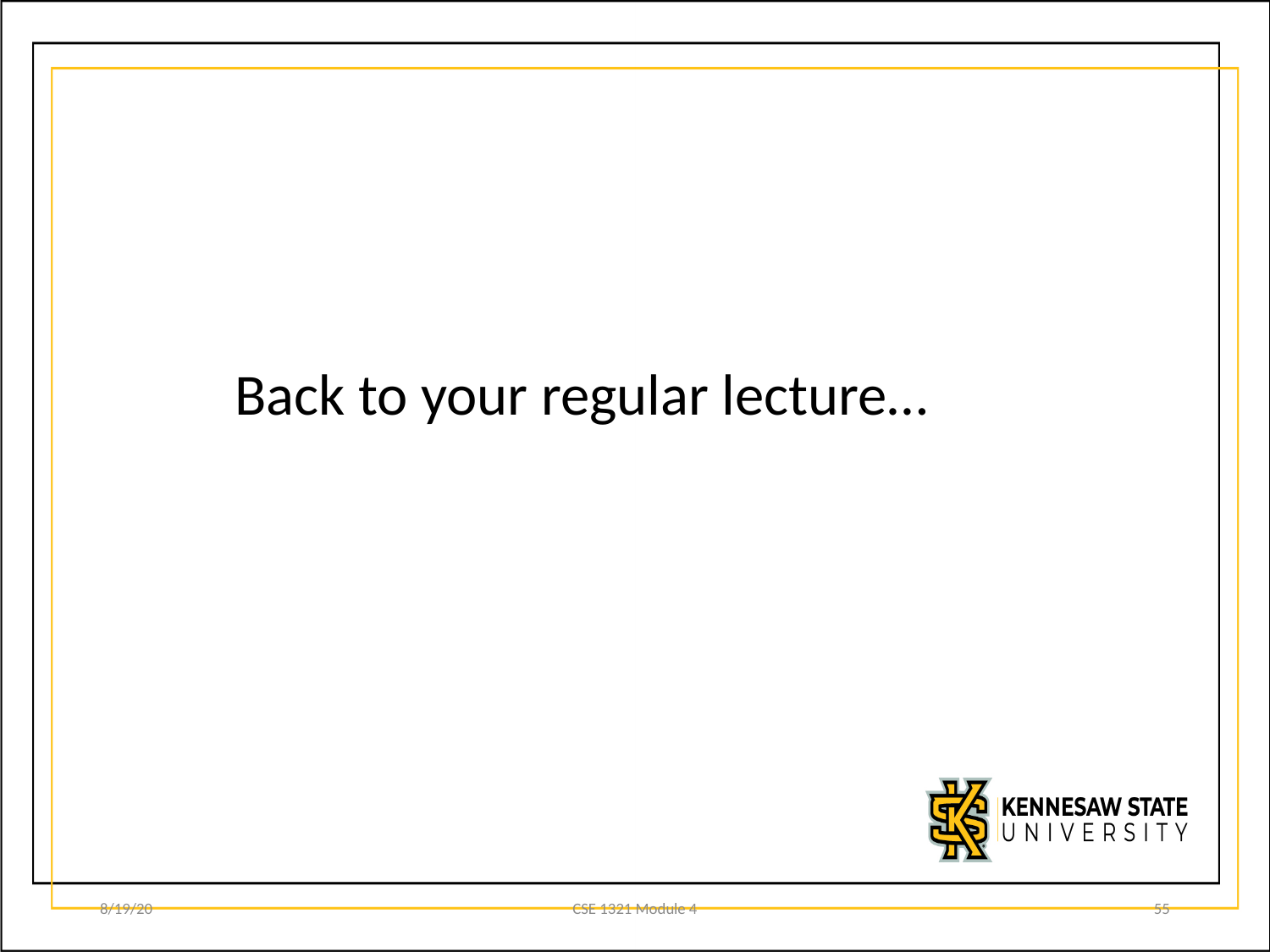

Back to your regular lecture…
8/19/20
CSE 1321 Module 4
55